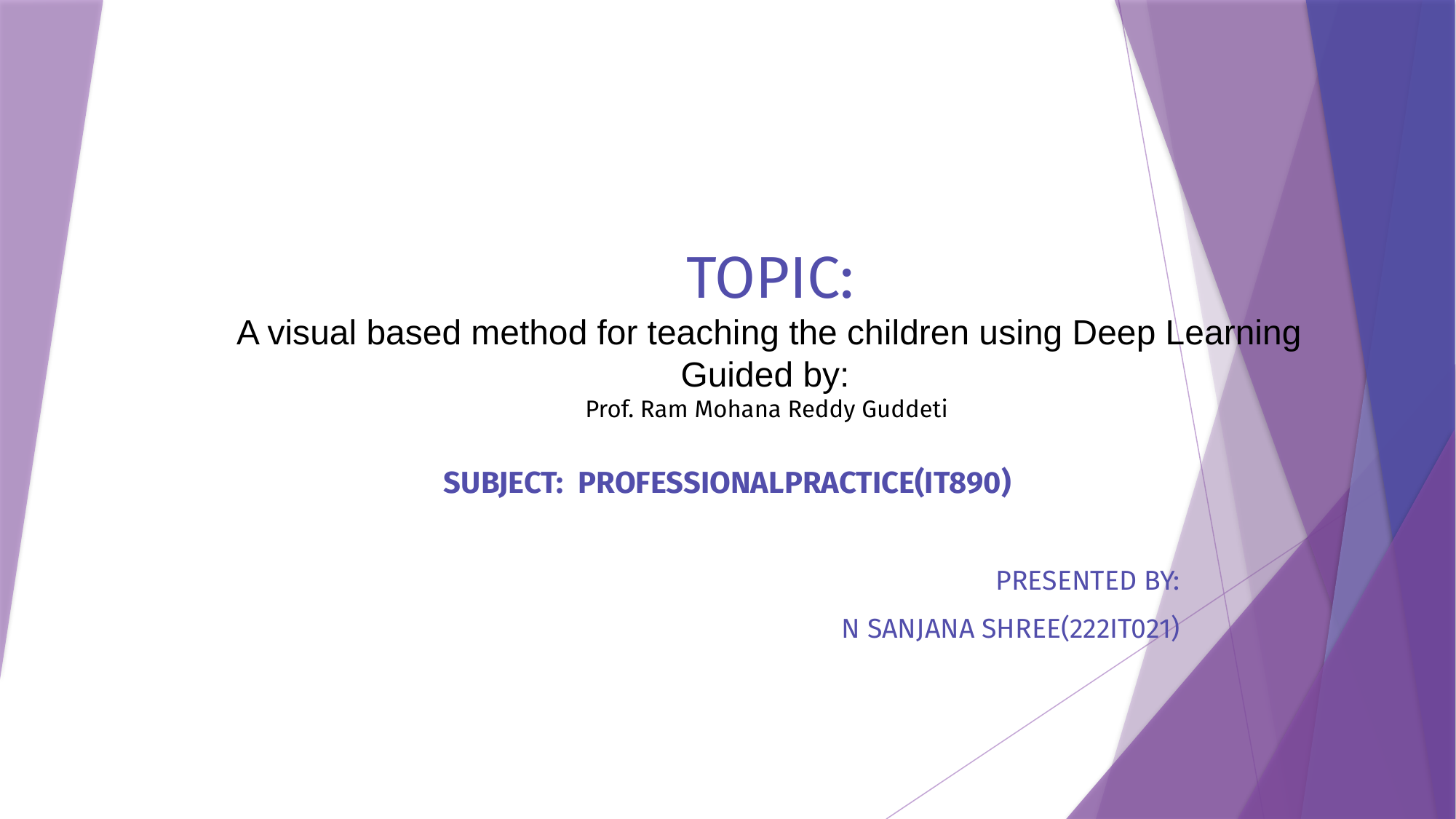

# TOPIC: A visual based method for teaching the children using Deep Learning Guided by: Prof. Ram Mohana Reddy Guddeti

SUBJECT:  PROFESSIONALPRACTICE(IT890)

PRESENTED BY:
N SANJANA SHREE(222IT021)